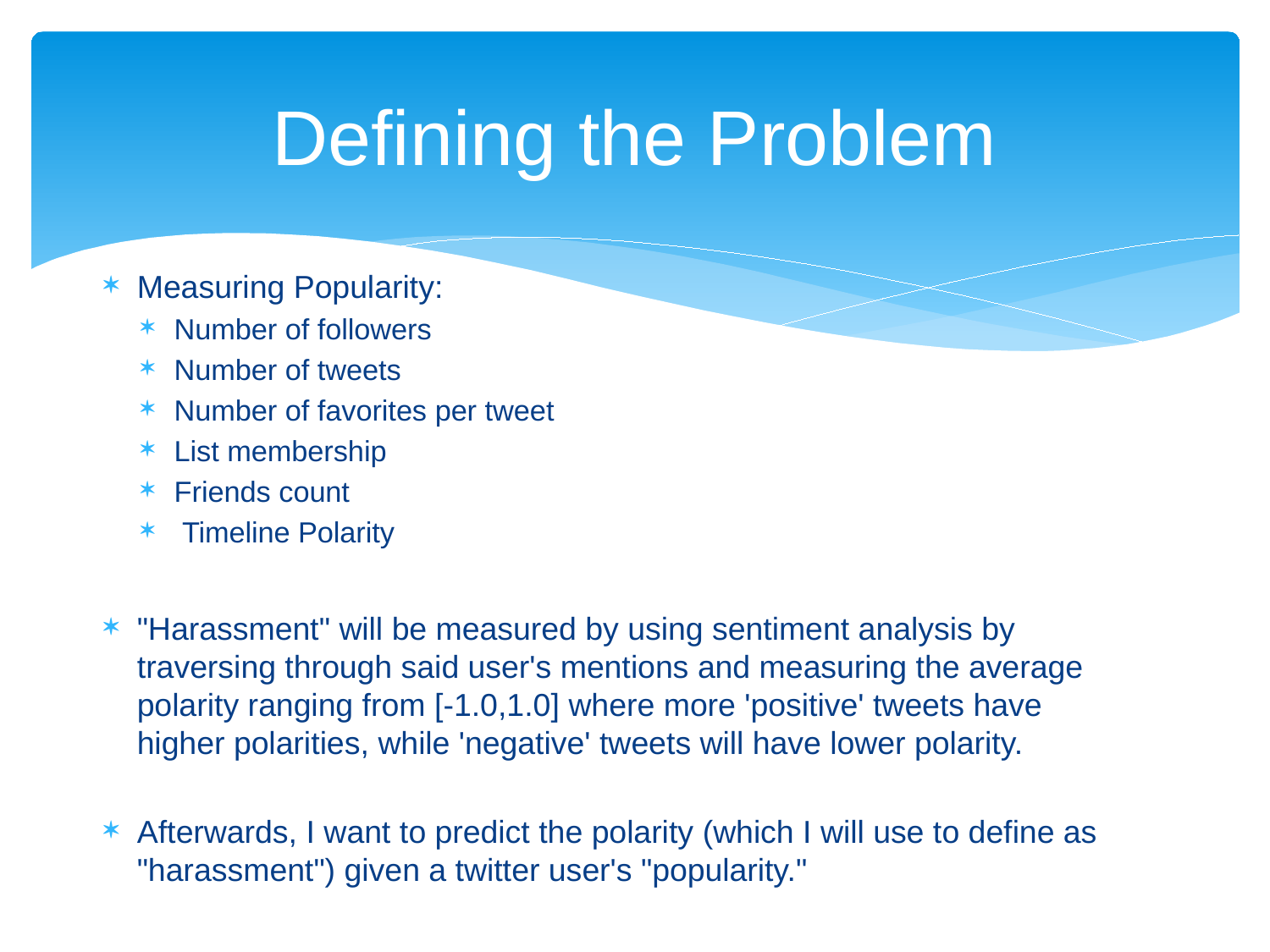

# Defining the Problem
Measuring Popularity:
Number of followers
Number of tweets
Number of favorites per tweet
List membership
Friends count
 Timeline Polarity

"Harassment" will be measured by using sentiment analysis by traversing through said user's mentions and measuring the average polarity ranging from [-1.0,1.0] where more 'positive' tweets have higher polarities, while 'negative' tweets will have lower polarity.

Afterwards, I want to predict the polarity (which I will use to define as "harassment") given a twitter user's "popularity."